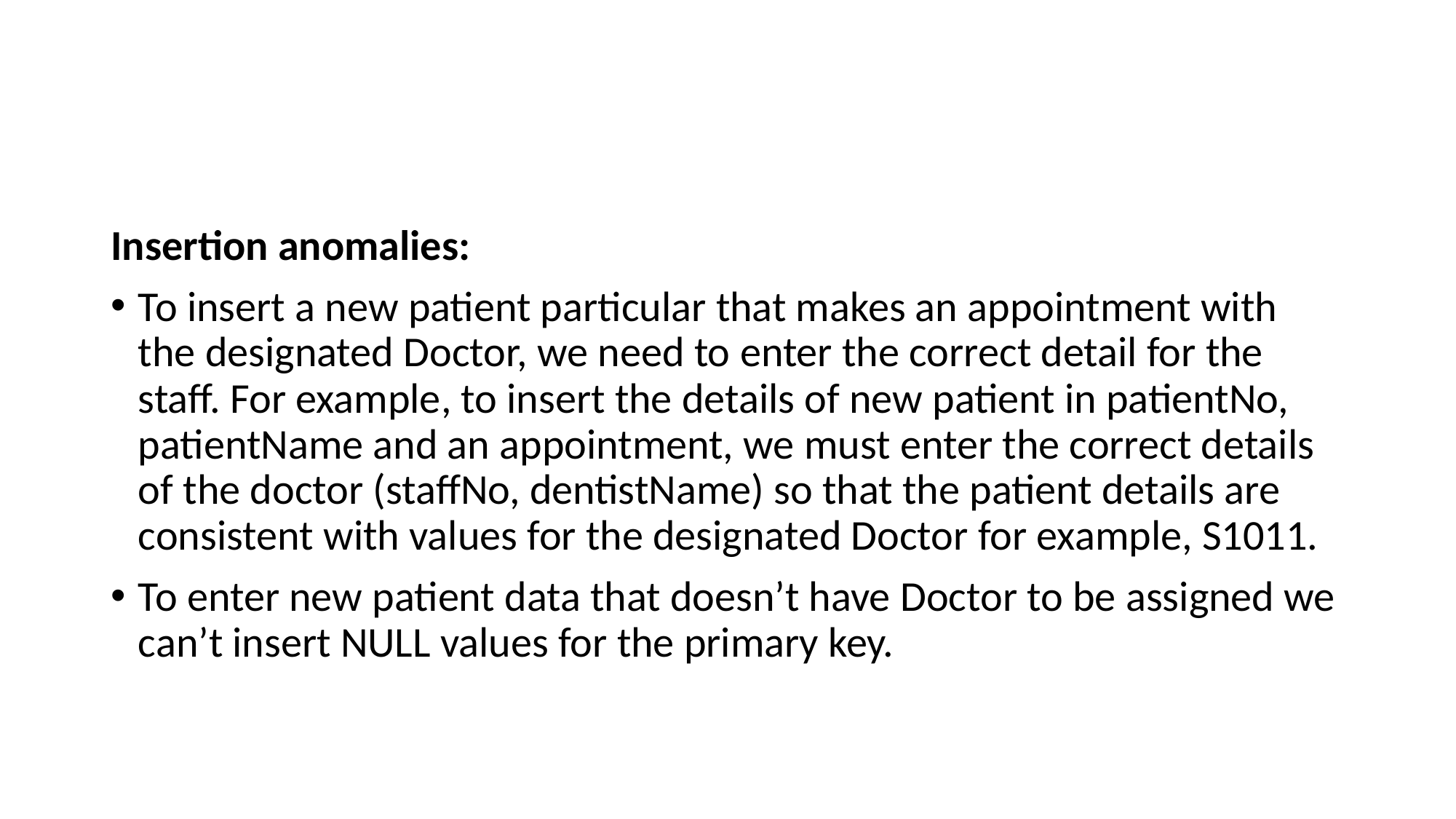

#
Insertion anomalies:
To insert a new patient particular that makes an appointment with the designated Doctor, we need to enter the correct detail for the staff. For example, to insert the details of new patient in patientNo, patientName and an appointment, we must enter the correct details of the doctor (staffNo, dentistName) so that the patient details are consistent with values for the designated Doctor for example, S1011.
To enter new patient data that doesn’t have Doctor to be assigned we can’t insert NULL values for the primary key.